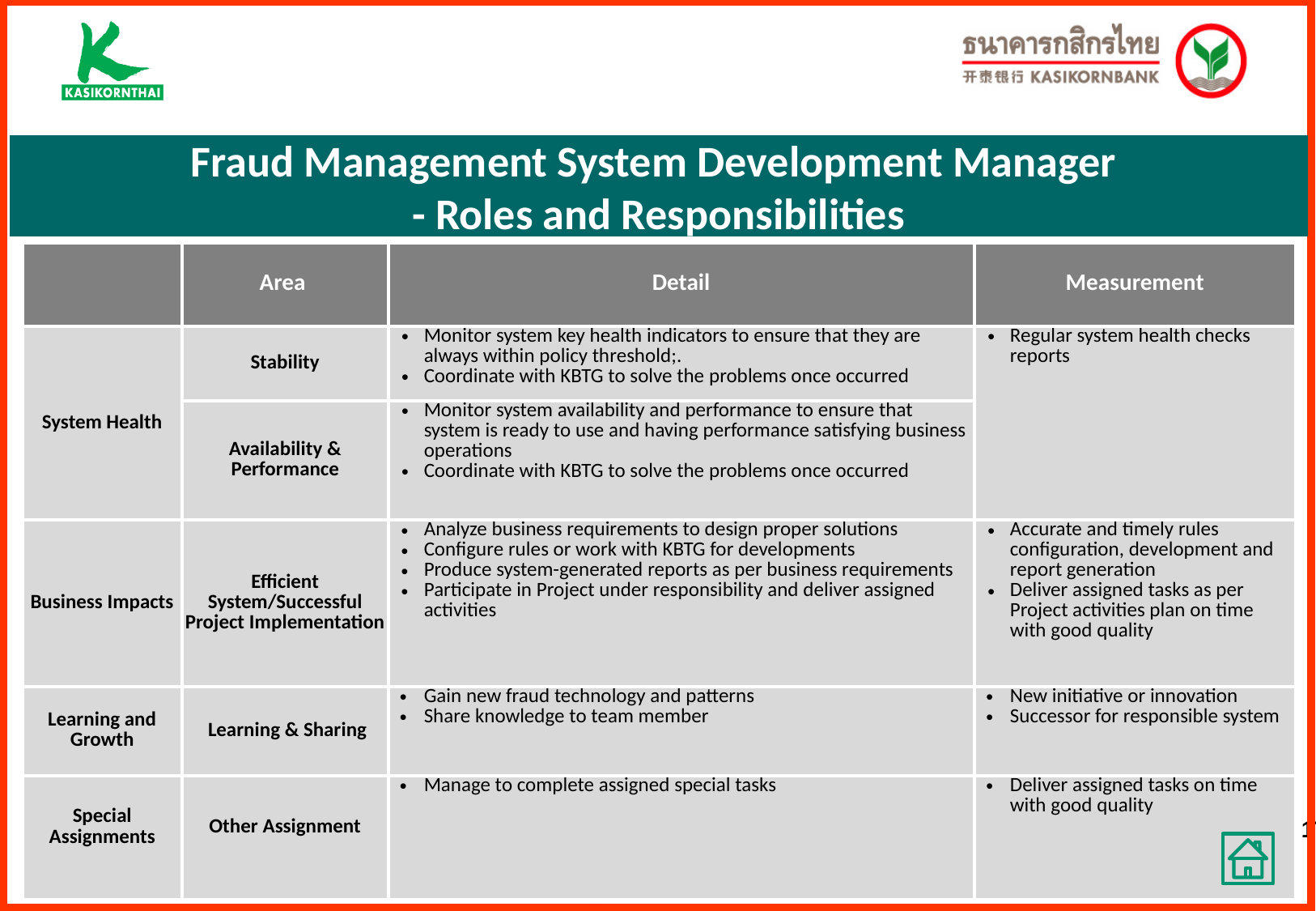

Fraud Management System Development Manager
- Roles and Responsibilities
Fraud Management System Development Manager
- Roles and Responsibilities
|  | Area | Detail | Measurement |
| --- | --- | --- | --- |
| System Health | Stability | Monitor system key health indicators to ensure that they are always within policy threshold;. Coordinate with KBTG to solve the problems once occurred | Regular system health checks reports |
|  | Availability & Performance | Monitor system availability and performance to ensure that system is ready to use and having performance satisfying business operations Coordinate with KBTG to solve the problems once occurred |  |
| Business Impacts | Efficient System/Successful Project Implementation | Analyze business requirements to design proper solutions Configure rules or work with KBTG for developments Produce system-generated reports as per business requirements Participate in Project under responsibility and deliver assigned activities | Accurate and timely rules configuration, development and report generation Deliver assigned tasks as per Project activities plan on time with good quality |
| Learning and Growth | Learning & Sharing | Gain new fraud technology and patterns Share knowledge to team member | New initiative or innovation Successor for responsible system |
| Special Assignments | Other Assignment | Manage to complete assigned special tasks | Deliver assigned tasks on time with good quality |